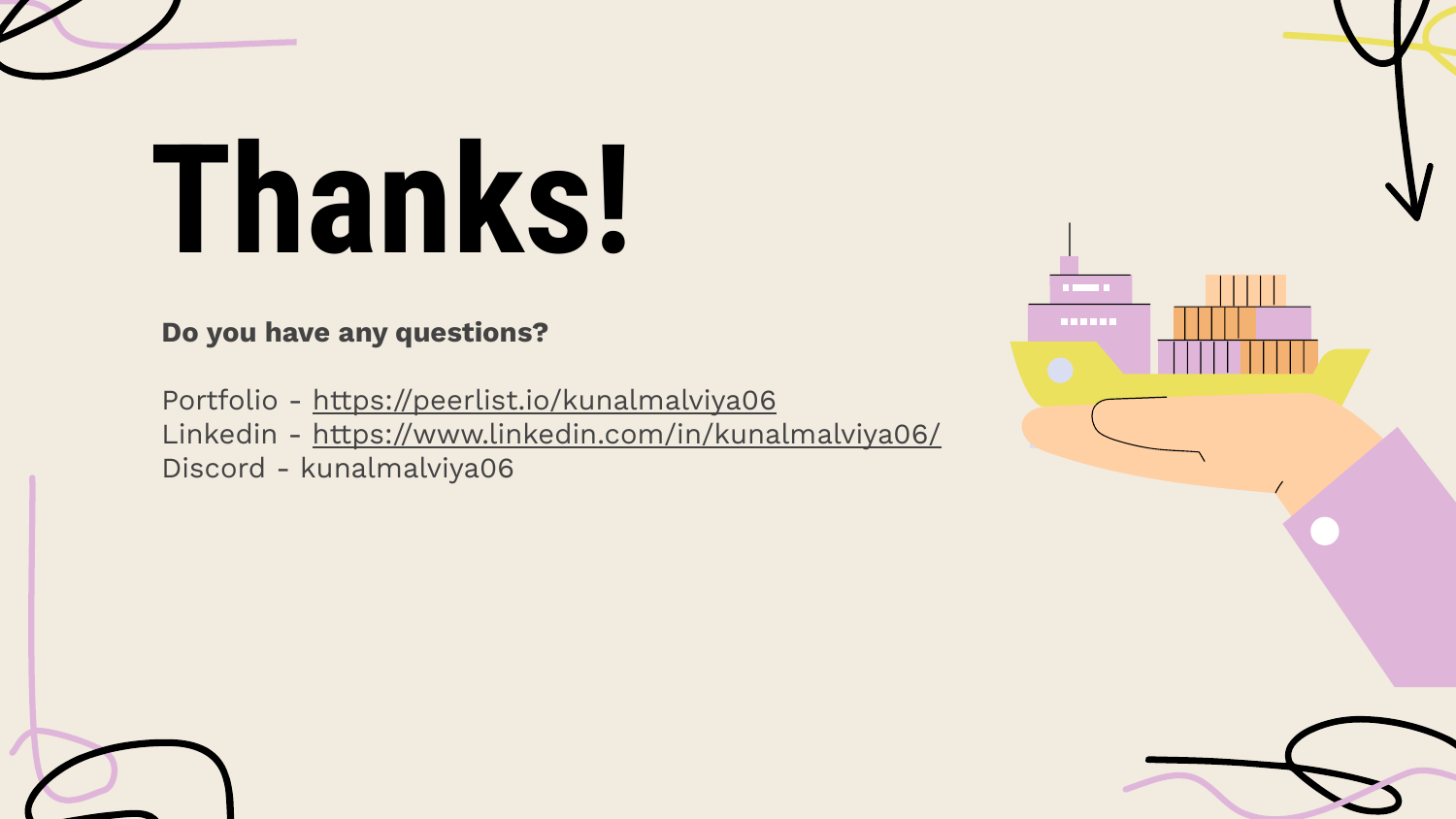

# Thanks!

Do you have any questions?

Portfolio - https://peerlist.io/kunalmalviya06
Linkedin - https://www.linkedin.com/in/kunalmalviya06/
Discord - kunalmalviya06